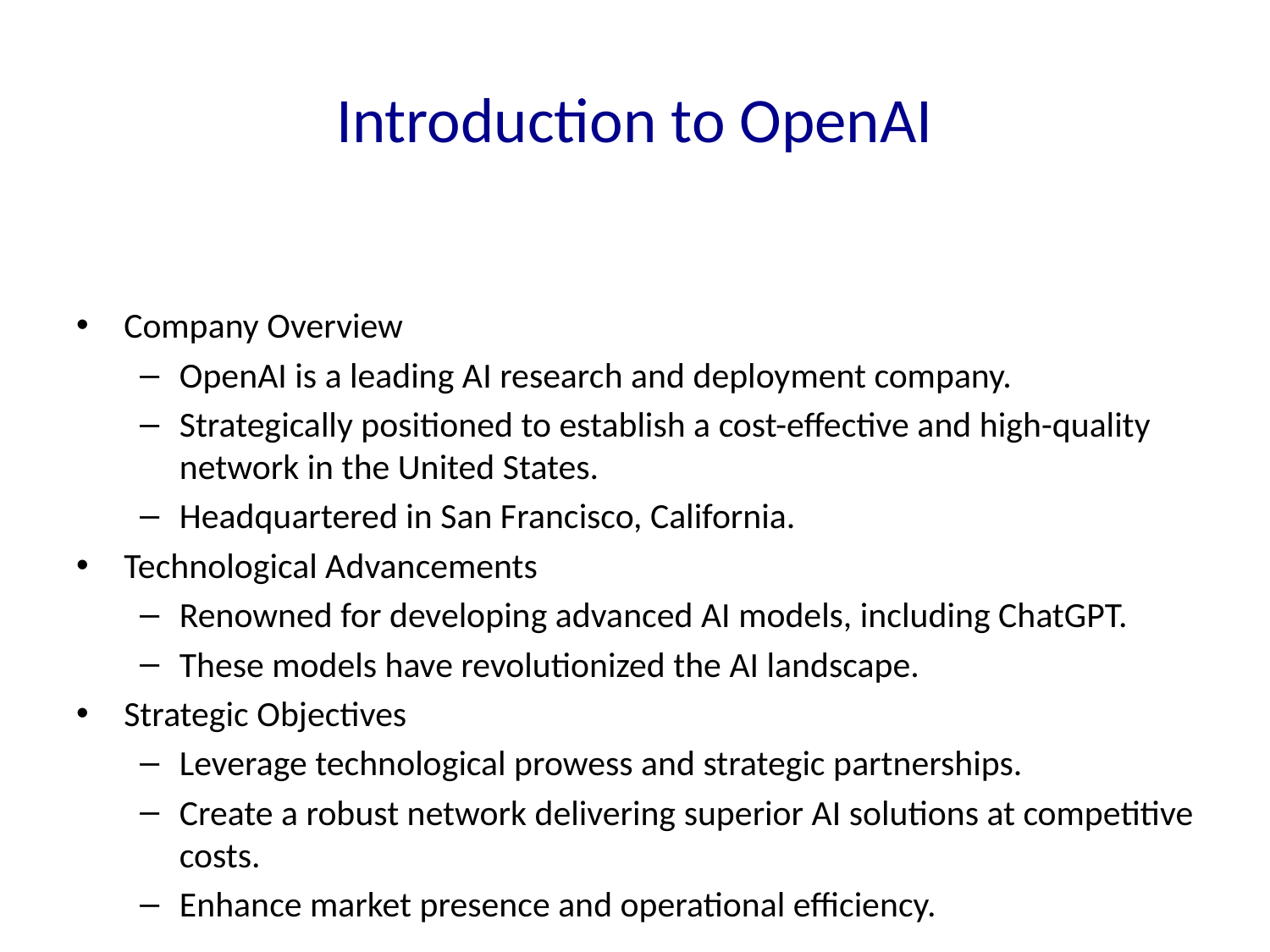

# Introduction to OpenAI

Company Overview
OpenAI is a leading AI research and deployment company.
Strategically positioned to establish a cost-effective and high-quality network in the United States.
Headquartered in San Francisco, California.
Technological Advancements
Renowned for developing advanced AI models, including ChatGPT.
These models have revolutionized the AI landscape.
Strategic Objectives
Leverage technological prowess and strategic partnerships.
Create a robust network delivering superior AI solutions at competitive costs.
Enhance market presence and operational efficiency.